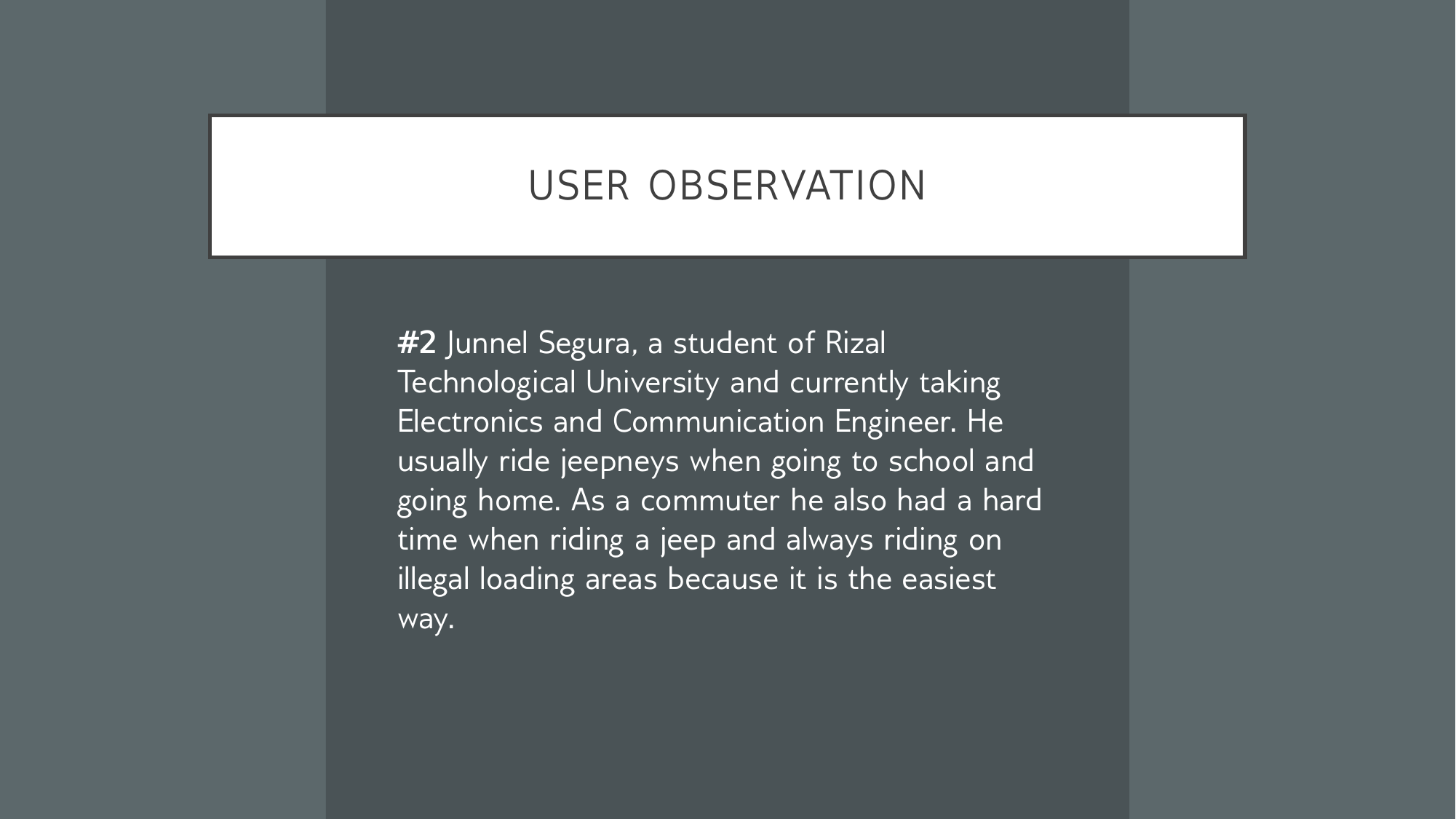

# User Observation
#2 Junnel Segura, a student of Rizal Technological University and currently taking Electronics and Communication Engineer. He usually ride jeepneys when going to school and going home. As a commuter he also had a hard time when riding a jeep and always riding on illegal loading areas because it is the easiest way.